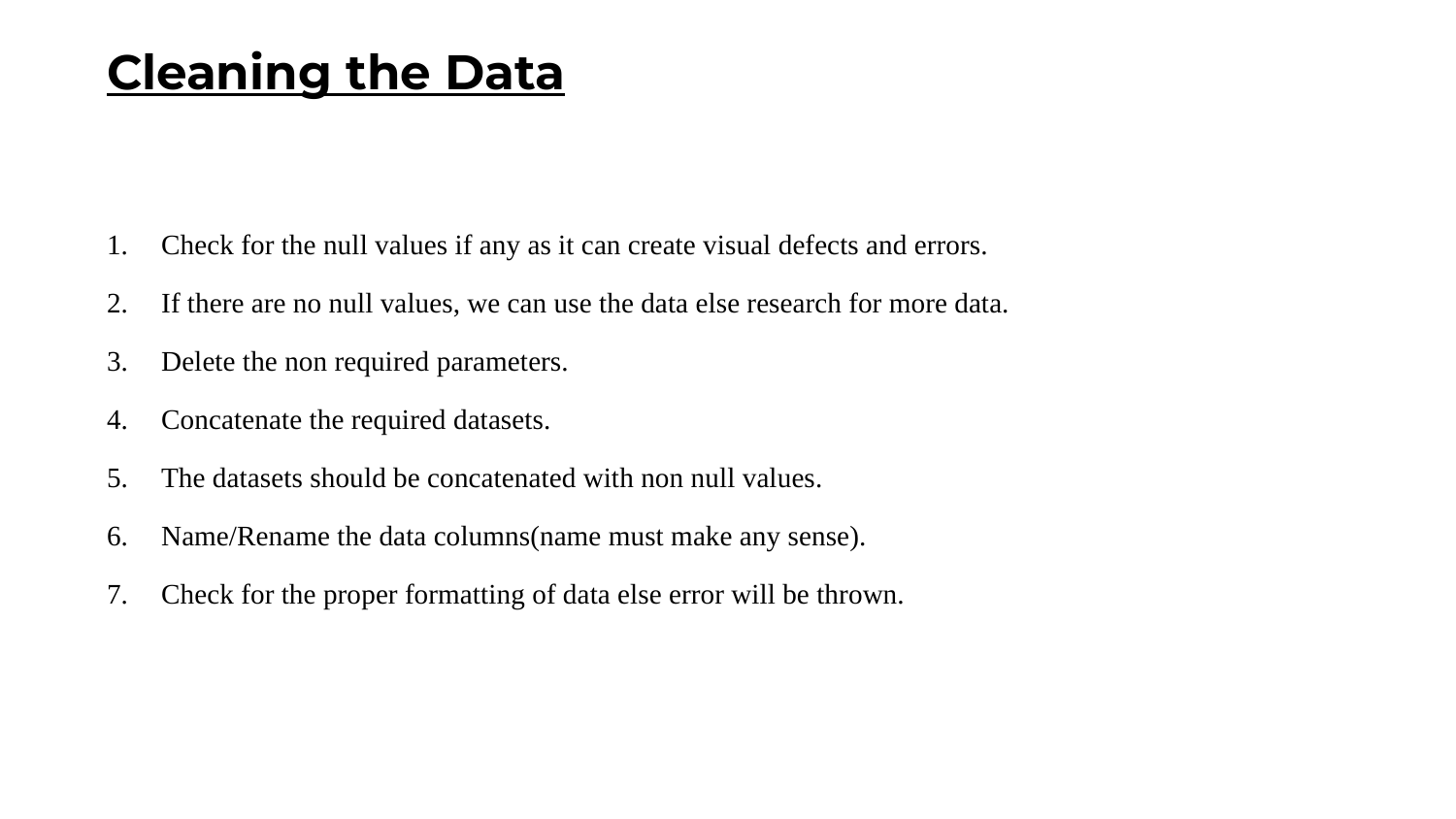

Cleaning the Data
Check for the null values if any as it can create visual defects and errors.
If there are no null values, we can use the data else research for more data.
Delete the non required parameters.
Concatenate the required datasets.
The datasets should be concatenated with non null values.
Name/Rename the data columns(name must make any sense).
Check for the proper formatting of data else error will be thrown.